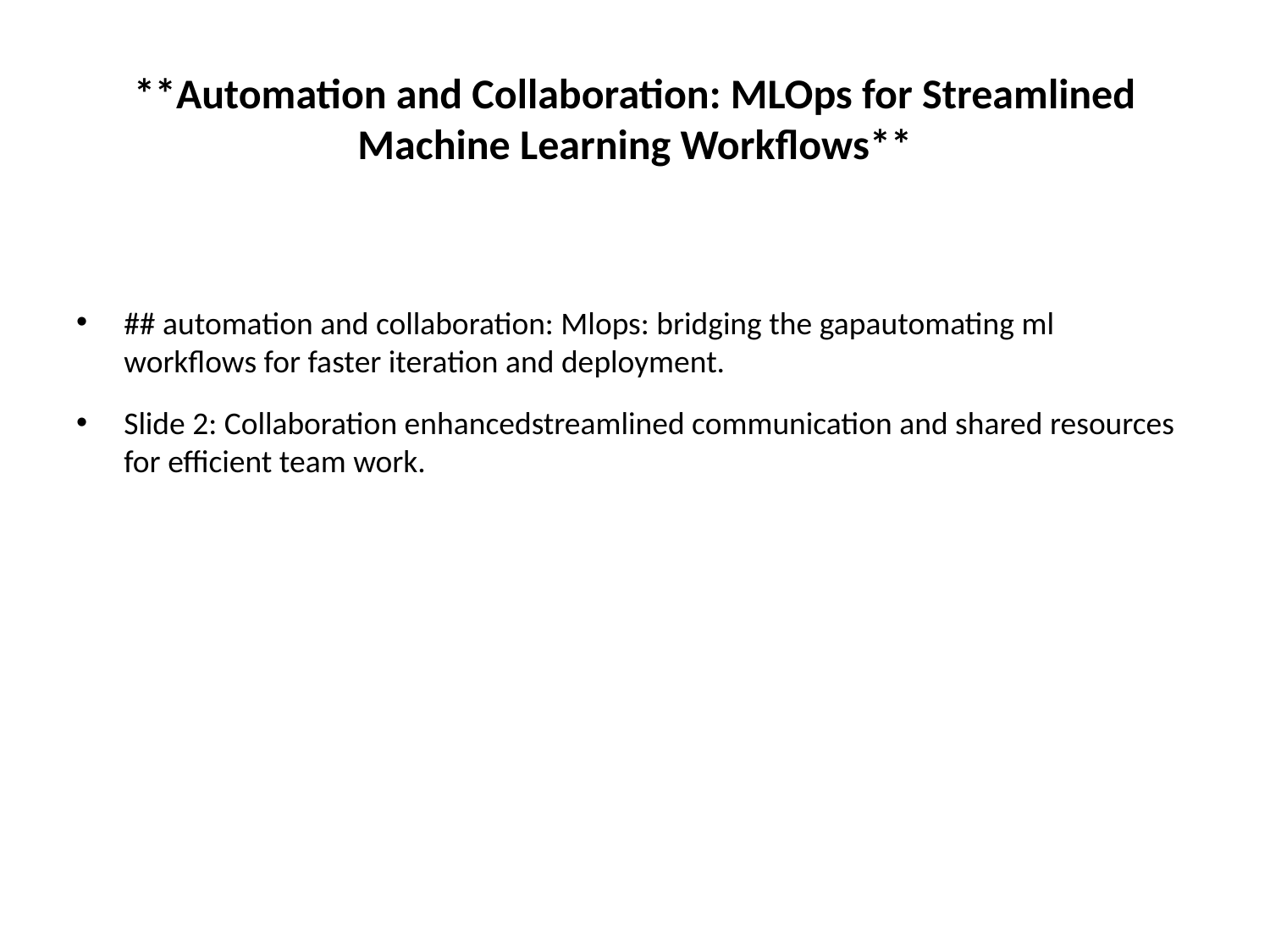

# **Automation and Collaboration: MLOps for Streamlined Machine Learning Workflows**

## automation and collaboration: Mlops: bridging the gapautomating ml workflows for faster iteration and deployment.
Slide 2: Collaboration enhancedstreamlined communication and shared resources for efficient team work.